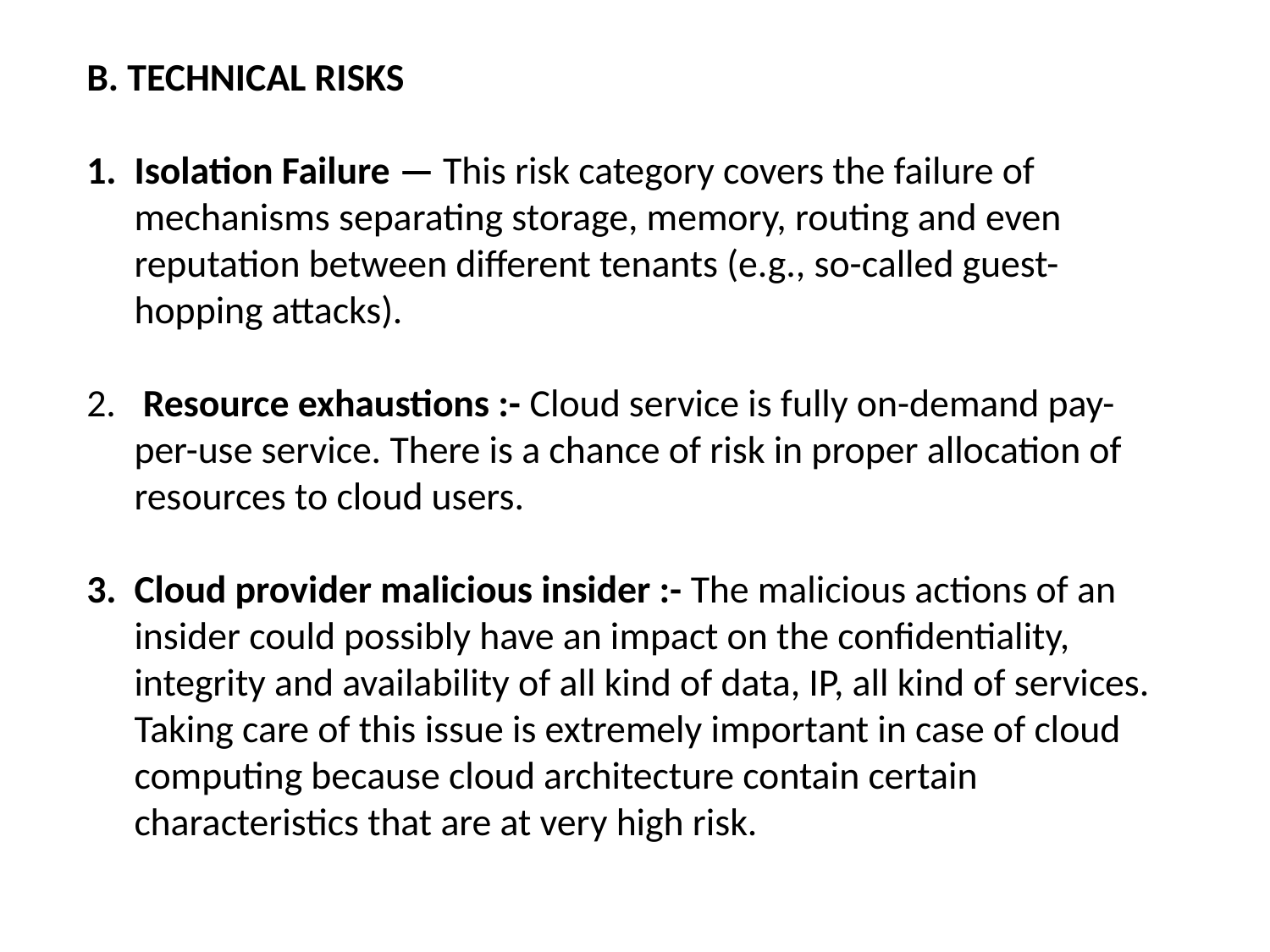

B. TECHNICAL RISKS

Isolation Failure — This risk category covers the failure of mechanisms separating storage, memory, routing and even reputation between different tenants (e.g., so-called guest-hopping attacks).

 Resource exhaustions :- Cloud service is fully on-demand pay-per-use service. There is a chance of risk in proper allocation of resources to cloud users.

Cloud provider malicious insider :- The malicious actions of an insider could possibly have an impact on the confidentiality, integrity and availability of all kind of data, IP, all kind of services. Taking care of this issue is extremely important in case of cloud computing because cloud architecture contain certain characteristics that are at very high risk.